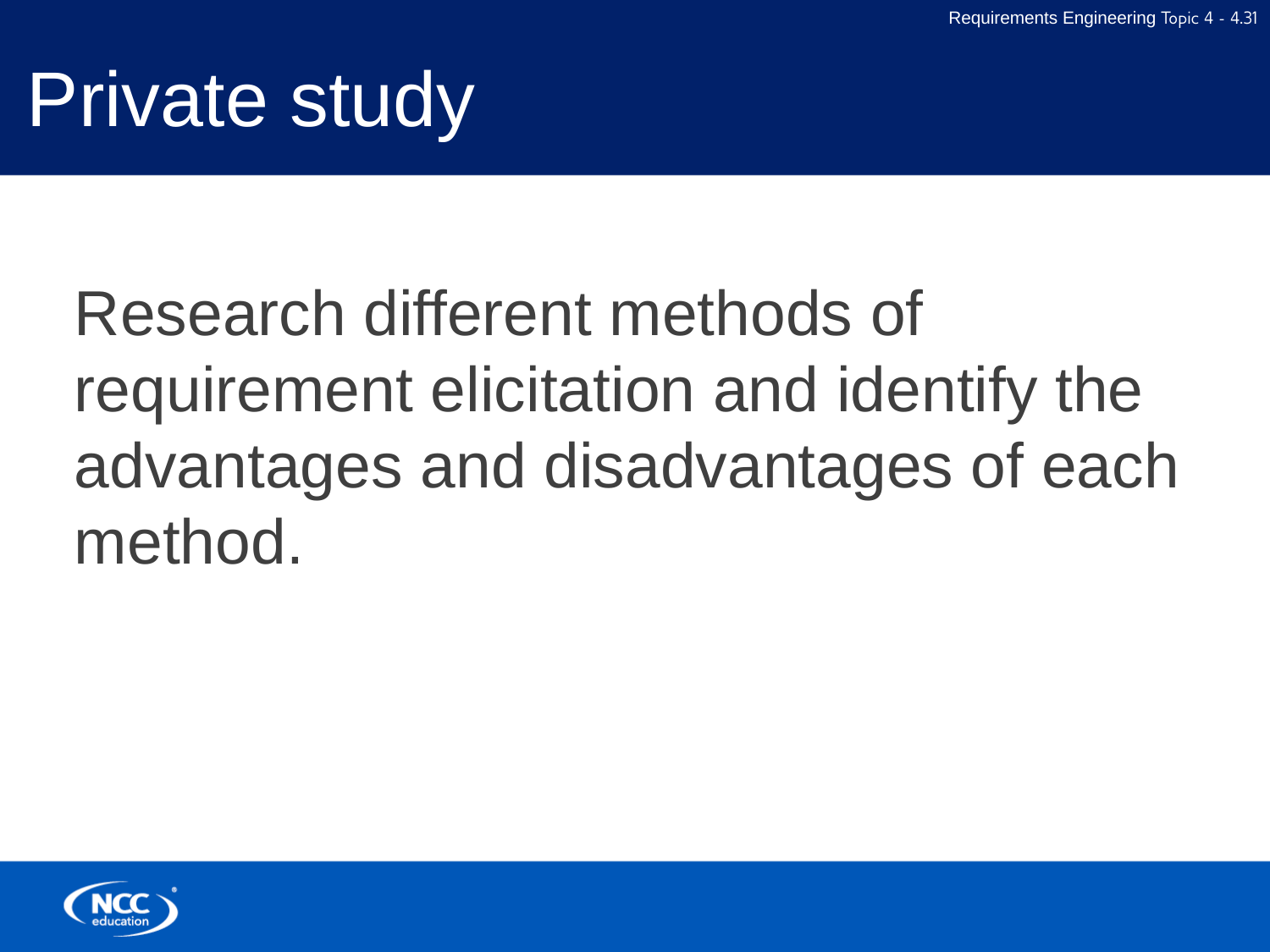

# Private study
Research different methods of requirement elicitation and identify the advantages and disadvantages of each method.